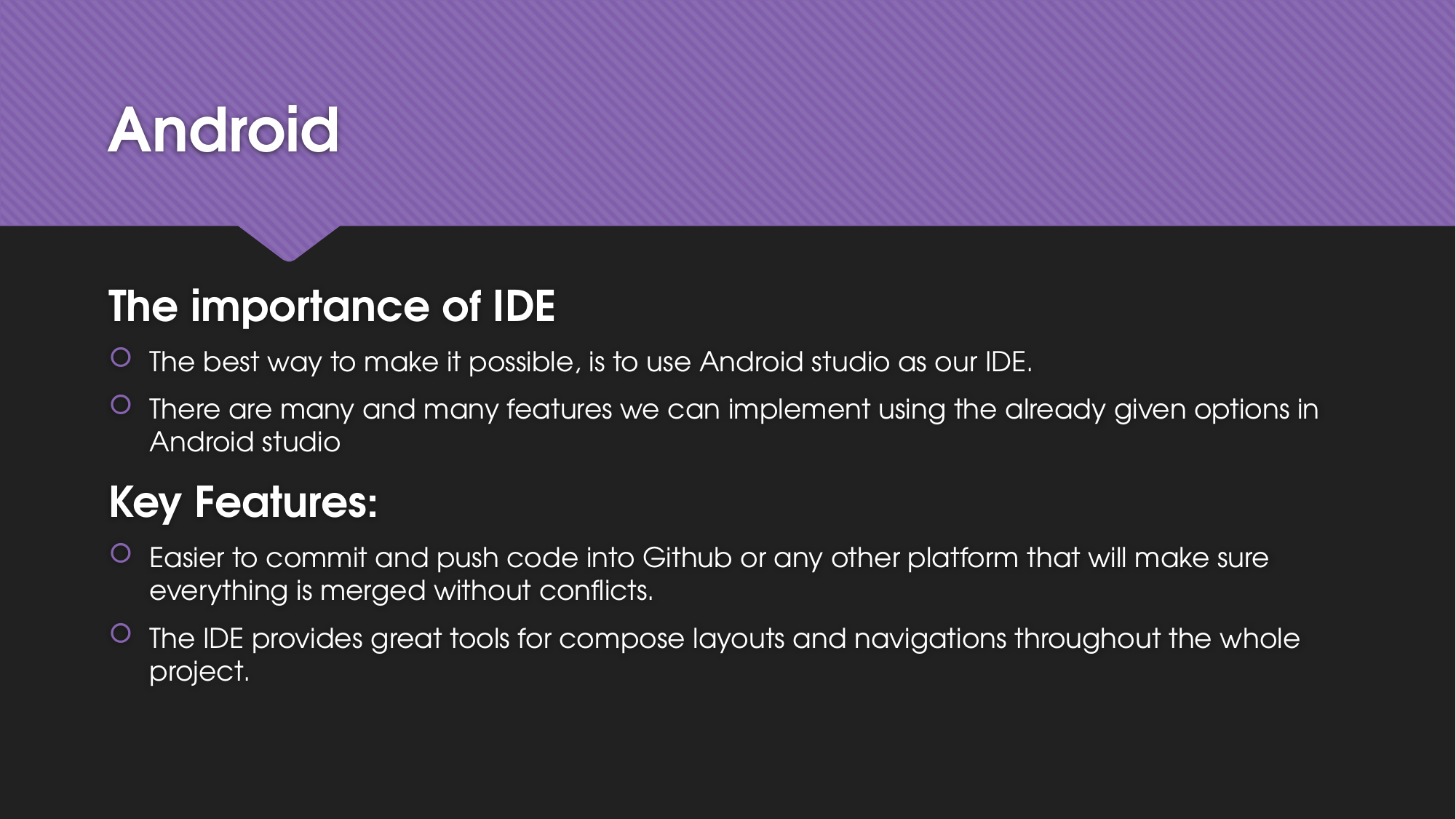

# Android
The importance of IDE
The best way to make it possible, is to use Android studio as our IDE.
There are many and many features we can implement using the already given options in Android studio
Key Features:
Easier to commit and push code into Github or any other platform that will make sure everything is merged without conflicts.
The IDE provides great tools for compose layouts and navigations throughout the whole project.